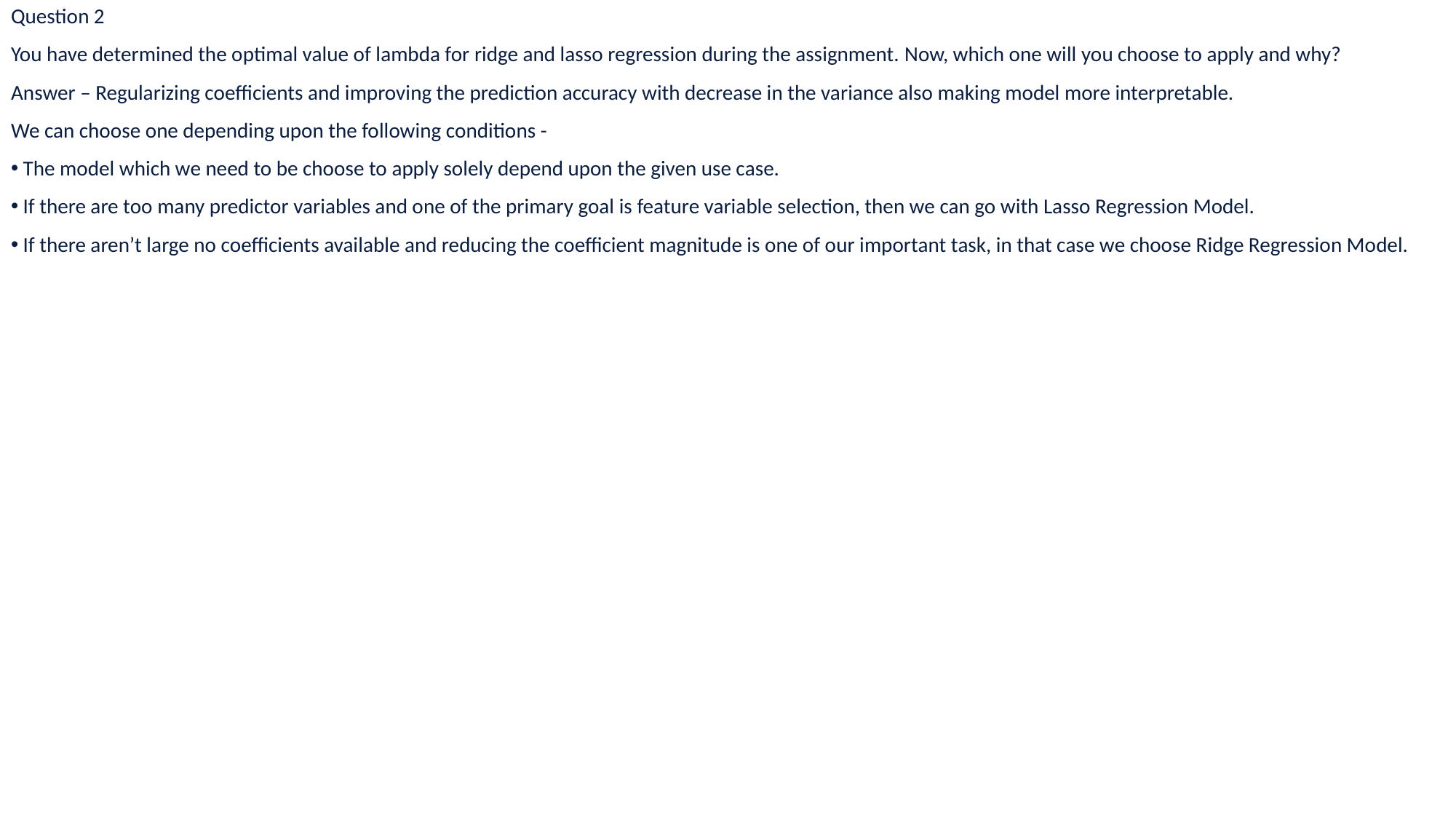

Question 2
You have determined the optimal value of lambda for ridge and lasso regression during the assignment. Now, which one will you choose to apply and why?
Answer – Regularizing coefficients and improving the prediction accuracy with decrease in the variance also making model more interpretable.
We can choose one depending upon the following conditions -
 The model which we need to be choose to apply solely depend upon the given use case.
 If there are too many predictor variables and one of the primary goal is feature variable selection, then we can go with Lasso Regression Model.
 If there aren’t large no coefficients available and reducing the coefficient magnitude is one of our important task, in that case we choose Ridge Regression Model.